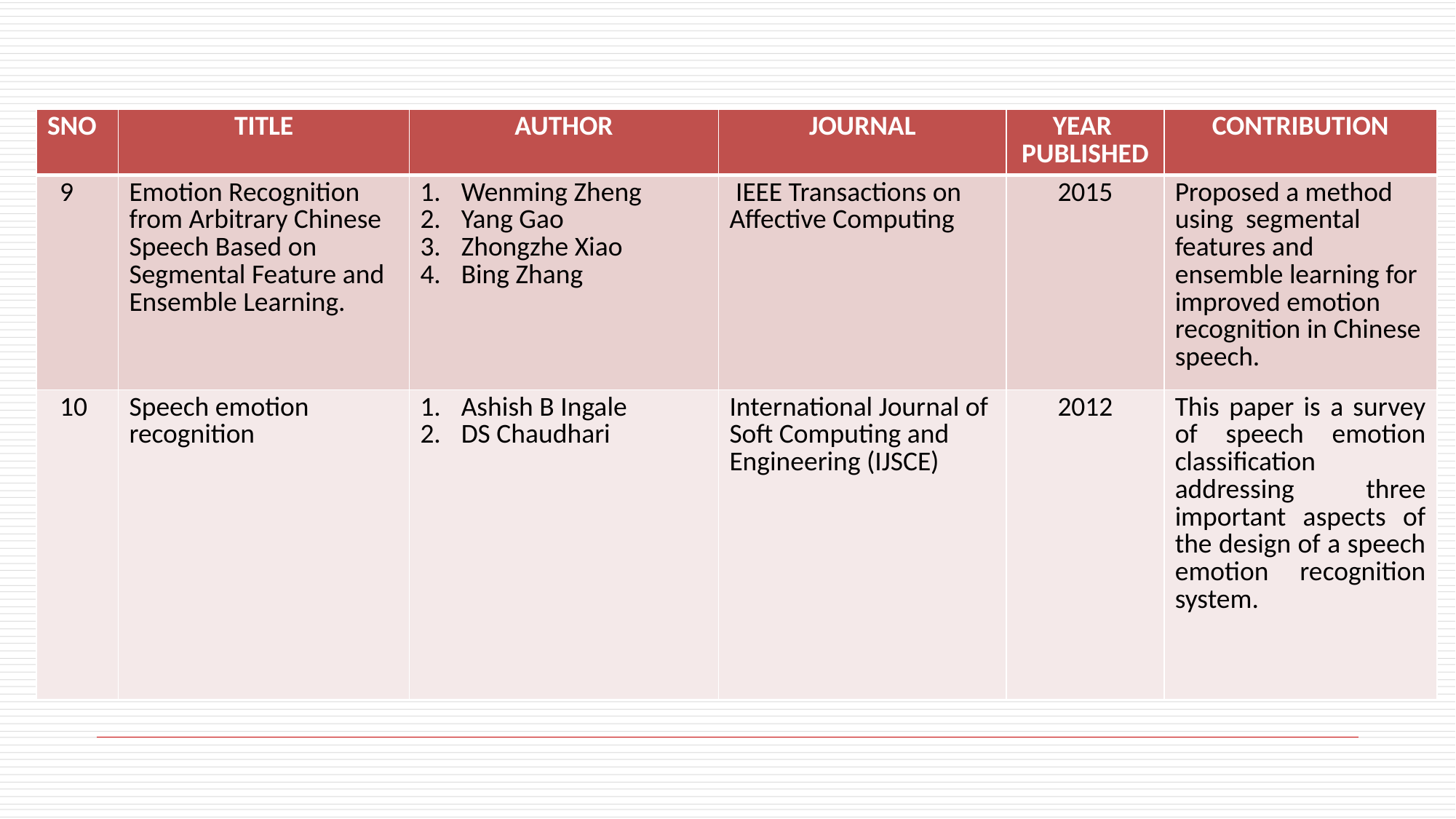

| SNO | TITLE | AUTHOR | JOURNAL | YEAR PUBLISHED | CONTRIBUTION |
| --- | --- | --- | --- | --- | --- |
| 9 | Emotion Recognition from Arbitrary Chinese Speech Based on Segmental Feature and Ensemble Learning. | Wenming Zheng Yang Gao Zhongzhe Xiao Bing Zhang | IEEE Transactions on Affective Computing | 2015 | Proposed a method using segmental features and ensemble learning for improved emotion recognition in Chinese speech. |
| 10 | Speech emotion recognition | Ashish B Ingale DS Chaudhari | International Journal of Soft Computing and Engineering (IJSCE) | 2012 | This paper is a survey of speech emotion classification addressing three important aspects of the design of a speech emotion recognition system. |